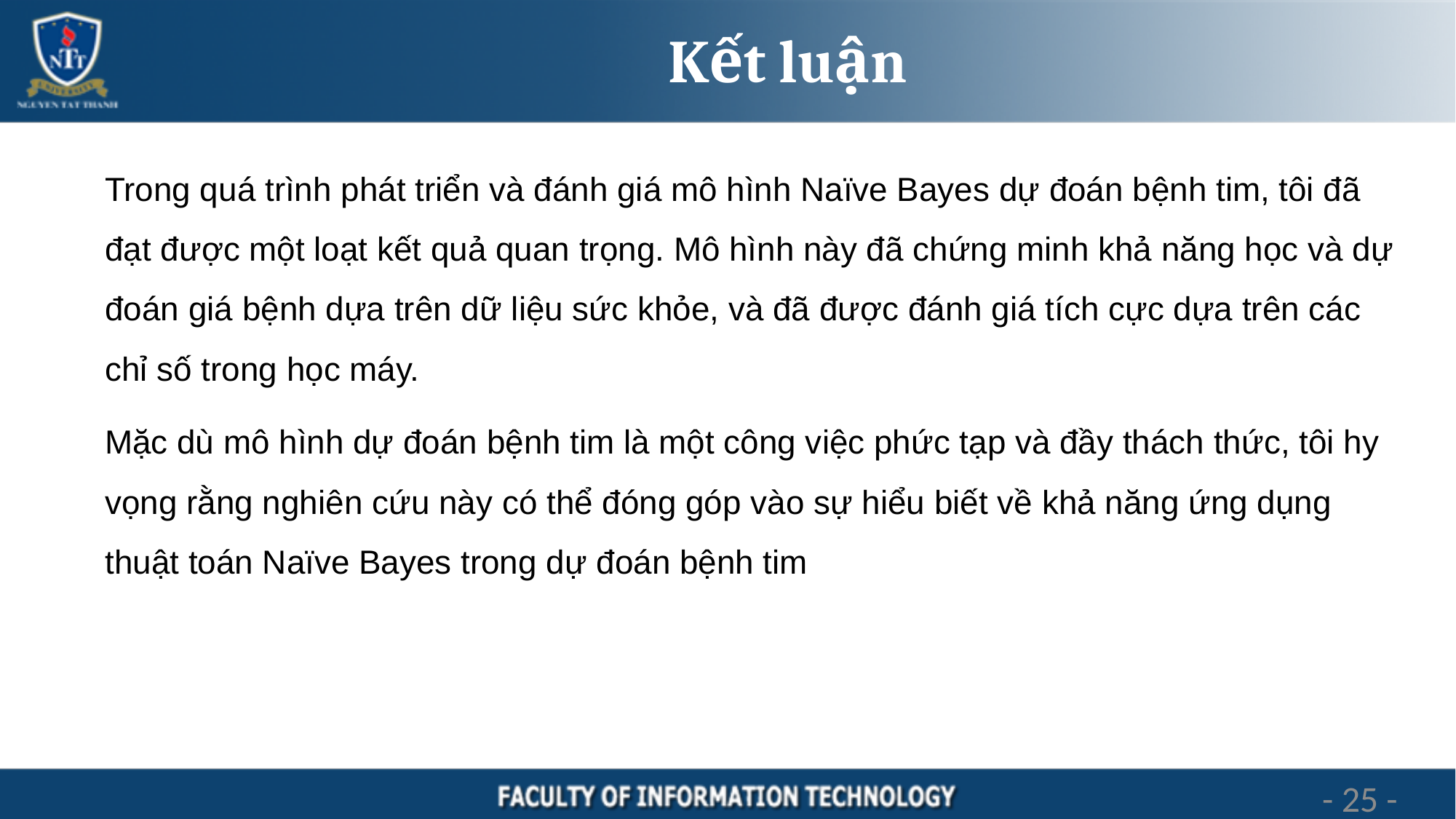

# Kết luận
Trong quá trình phát triển và đánh giá mô hình Naïve Bayes dự đoán bệnh tim, tôi đã đạt được một loạt kết quả quan trọng. Mô hình này đã chứng minh khả năng học và dự đoán giá bệnh dựa trên dữ liệu sức khỏe, và đã được đánh giá tích cực dựa trên các chỉ số trong học máy.
Mặc dù mô hình dự đoán bệnh tim là một công việc phức tạp và đầy thách thức, tôi hy vọng rằng nghiên cứu này có thể đóng góp vào sự hiểu biết về khả năng ứng dụng thuật toán Naïve Bayes trong dự đoán bệnh tim

25